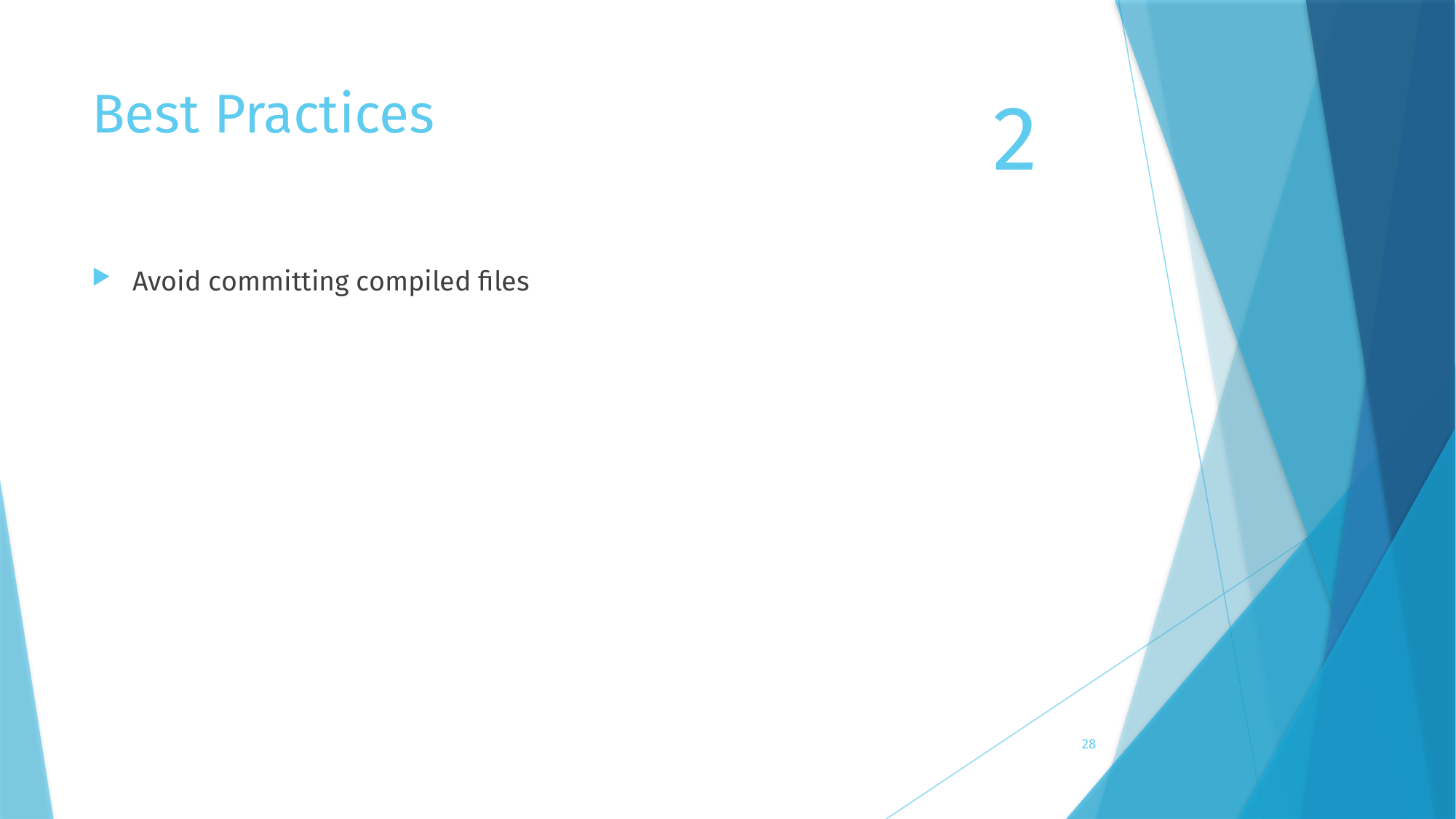

# Best Practices
2
Avoid committing compiled files
28